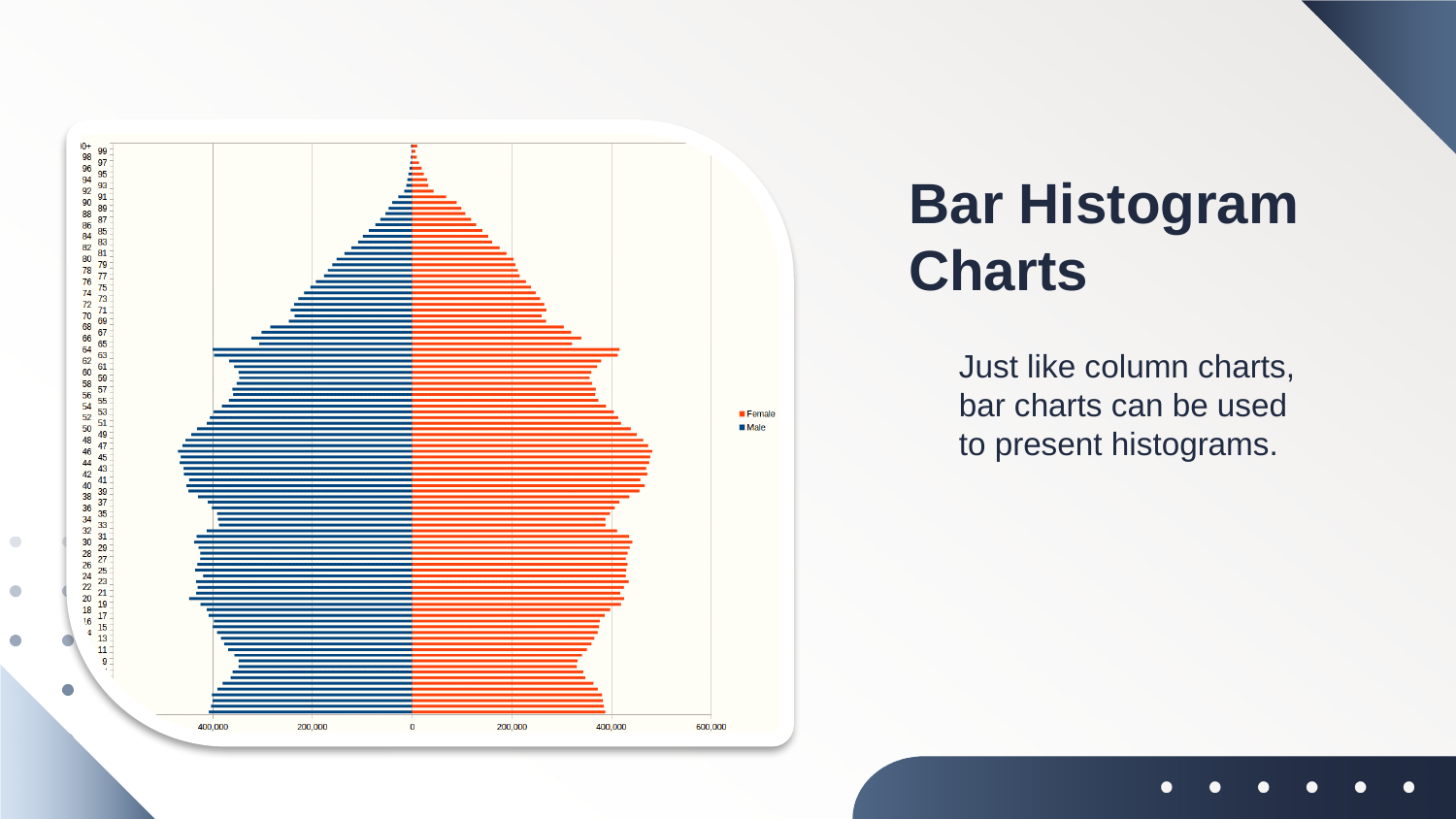

Bar Histogram Charts
Just like column charts, bar charts can be used to present histograms.